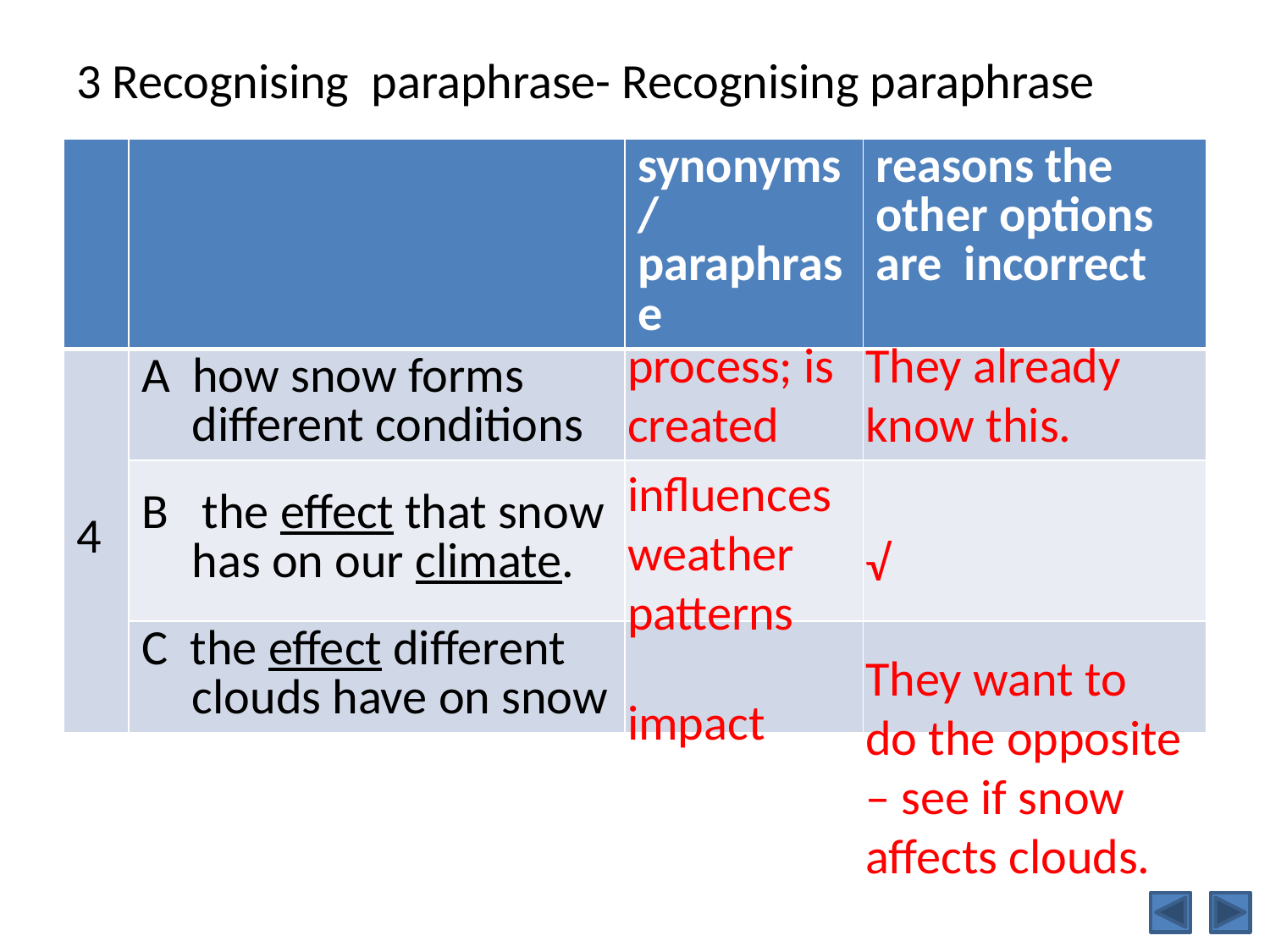

# 3 Recognising  paraphrase- Recognising paraphrase
|  |  | synonyms/paraphrase | reasons the other options are incorrect |
| --- | --- | --- | --- |
| 4 | A how snow forms different conditions |  |  |
|  | B the effect that snow has on our climate. |  |  |
|  | C the effect different clouds have on snow |  |  |
process; is created
They already know this.
influences weather patterns
√
They want to do the opposite – see if snow affects clouds.
impact